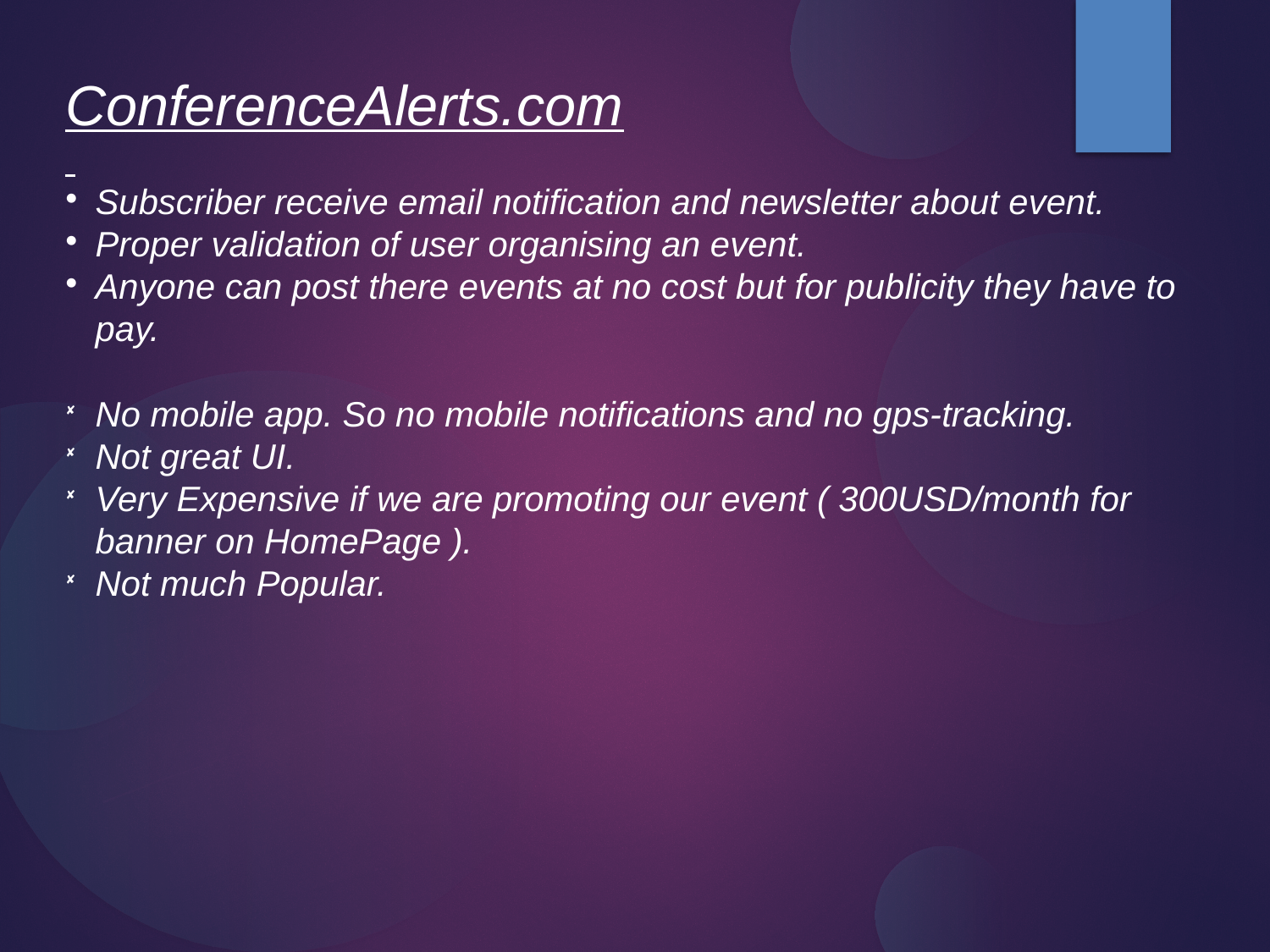

ConferenceAlerts.com

Subscriber receive email notification and newsletter about event.
Proper validation of user organising an event.
Anyone can post there events at no cost but for publicity they have to pay.

No mobile app. So no mobile notifications and no gps-tracking.
Not great UI.
Very Expensive if we are promoting our event ( 300USD/month for banner on HomePage ).
Not much Popular.